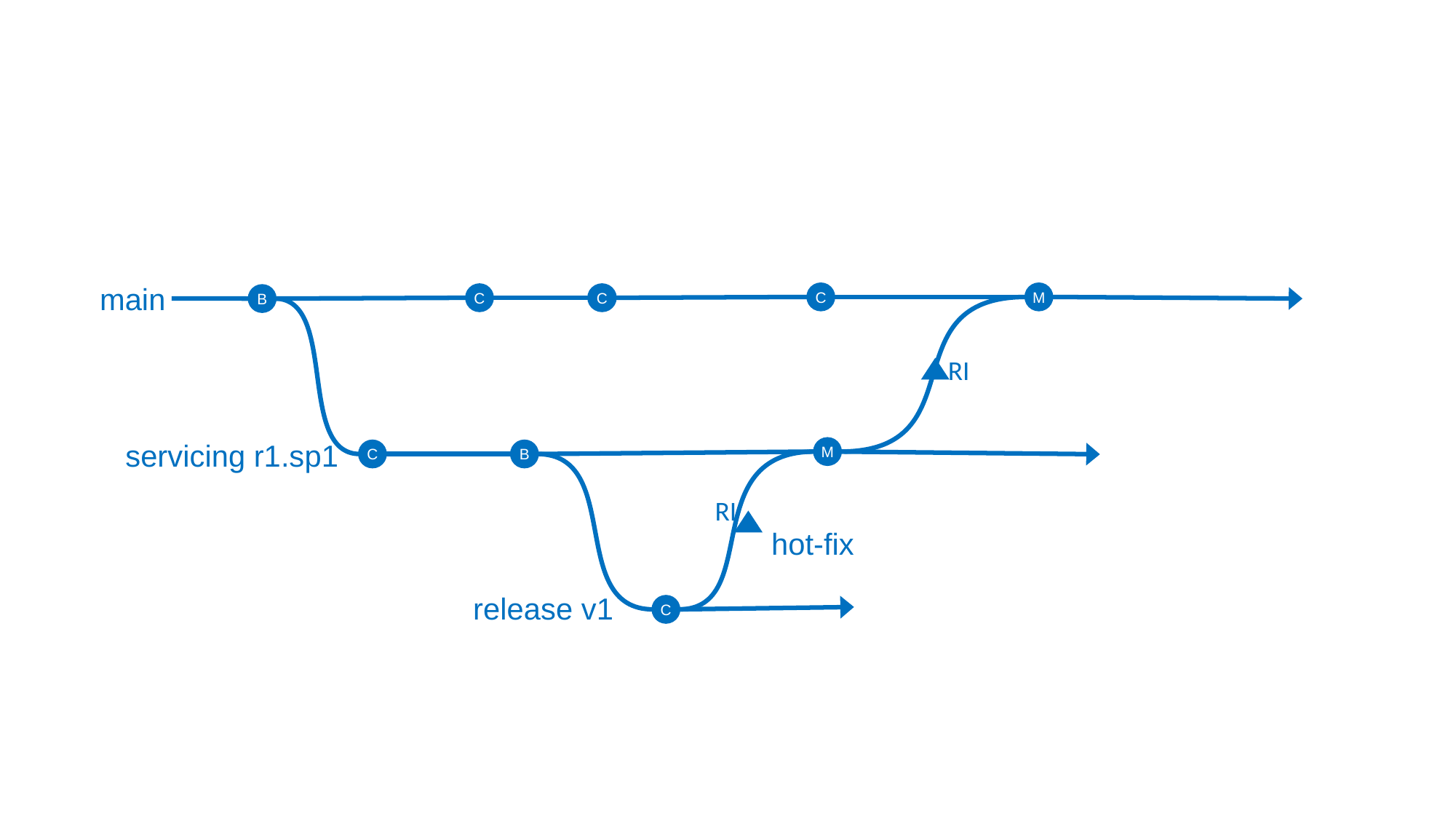

main
C
M

C
C
B
RI
servicing r1.sp1
M

C
B
RI
hot-fix
release v1
C